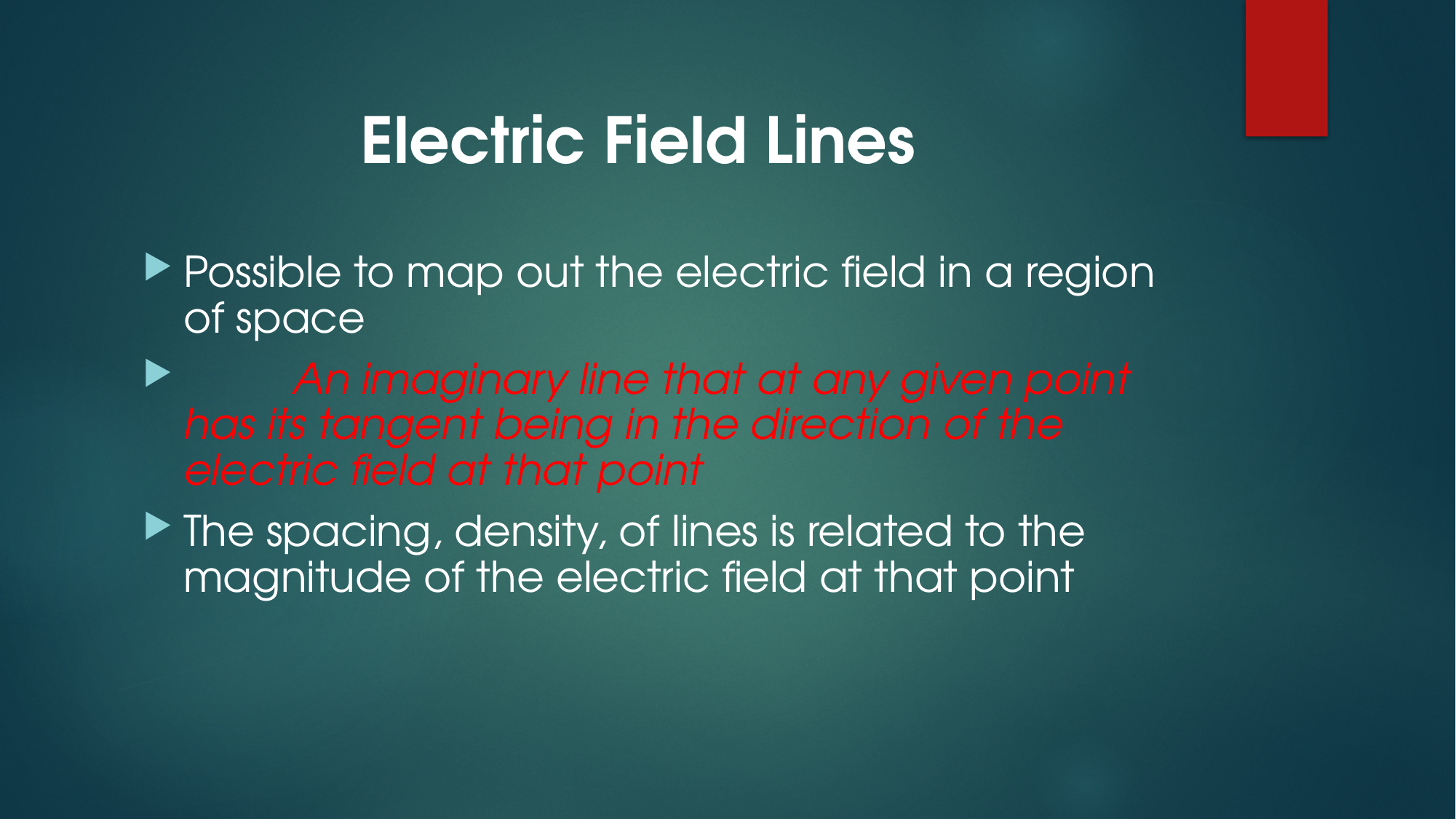

# Electric Field Lines
Possible to map out the electric field in a region of space
	An imaginary line that at any given point has its tangent being in the direction of the electric field at that point
The spacing, density, of lines is related to the magnitude of the electric field at that point